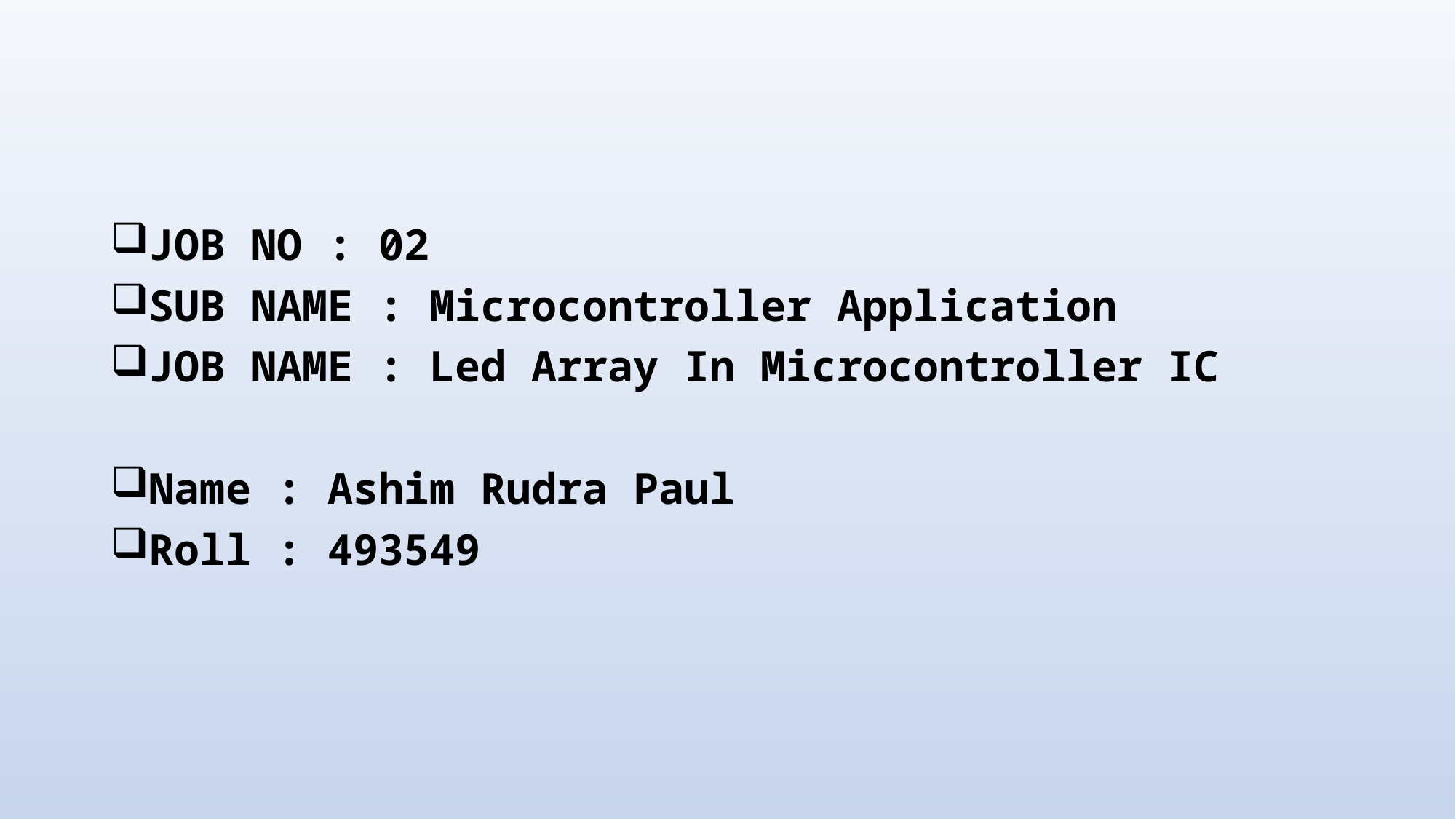

#
JOB NO : 02
SUB NAME : Microcontroller Application
JOB NAME : Led Array In Microcontroller IC

Name : Ashim Rudra Paul
Roll : 493549